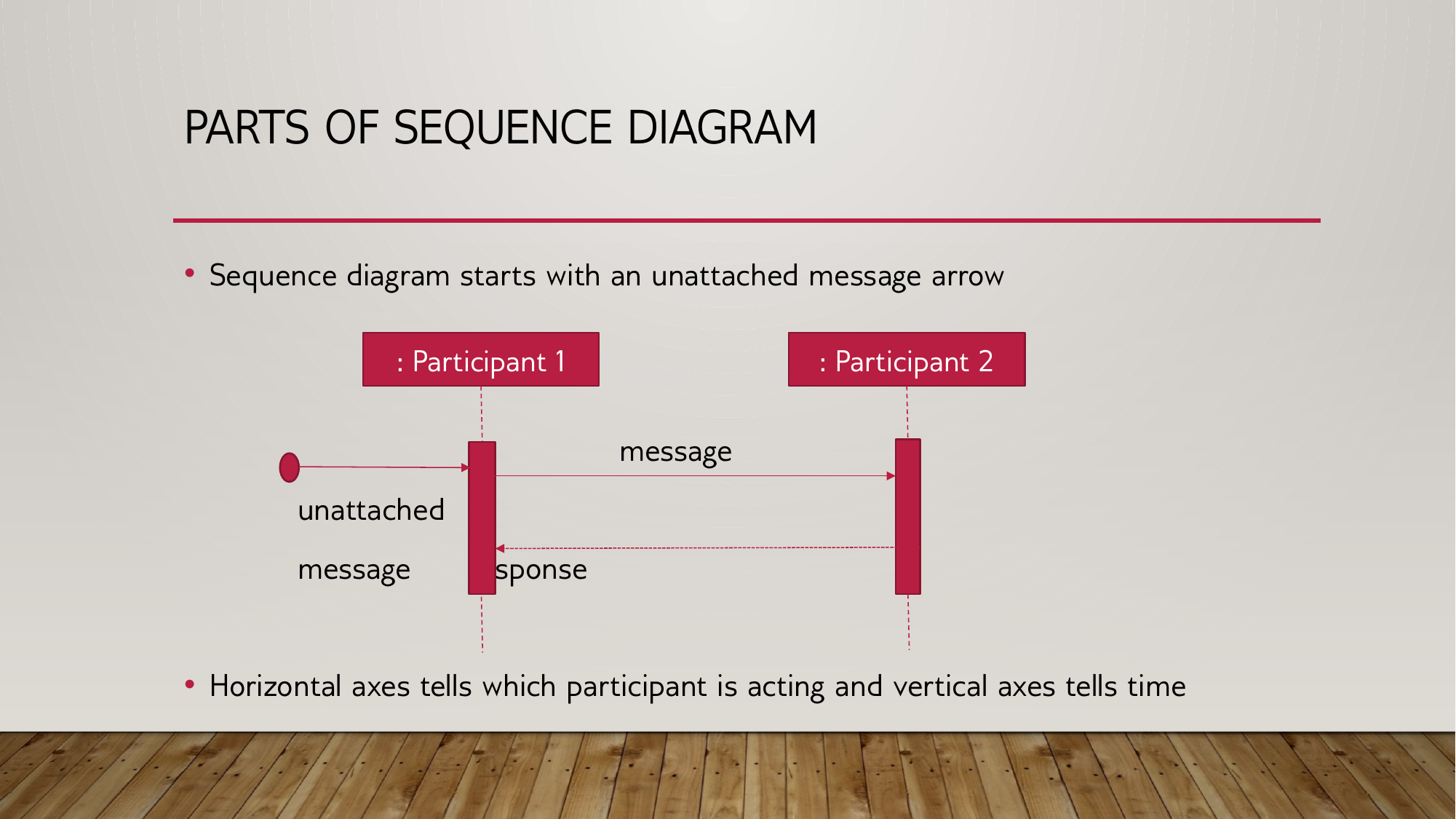

# Parts of sequence diagram
Sequence diagram starts with an unattached message arrow

                                              message
            unattached
            message		response

Horizontal axes tells which participant is acting and vertical axes tells time

: Participant 1
: Participant 2